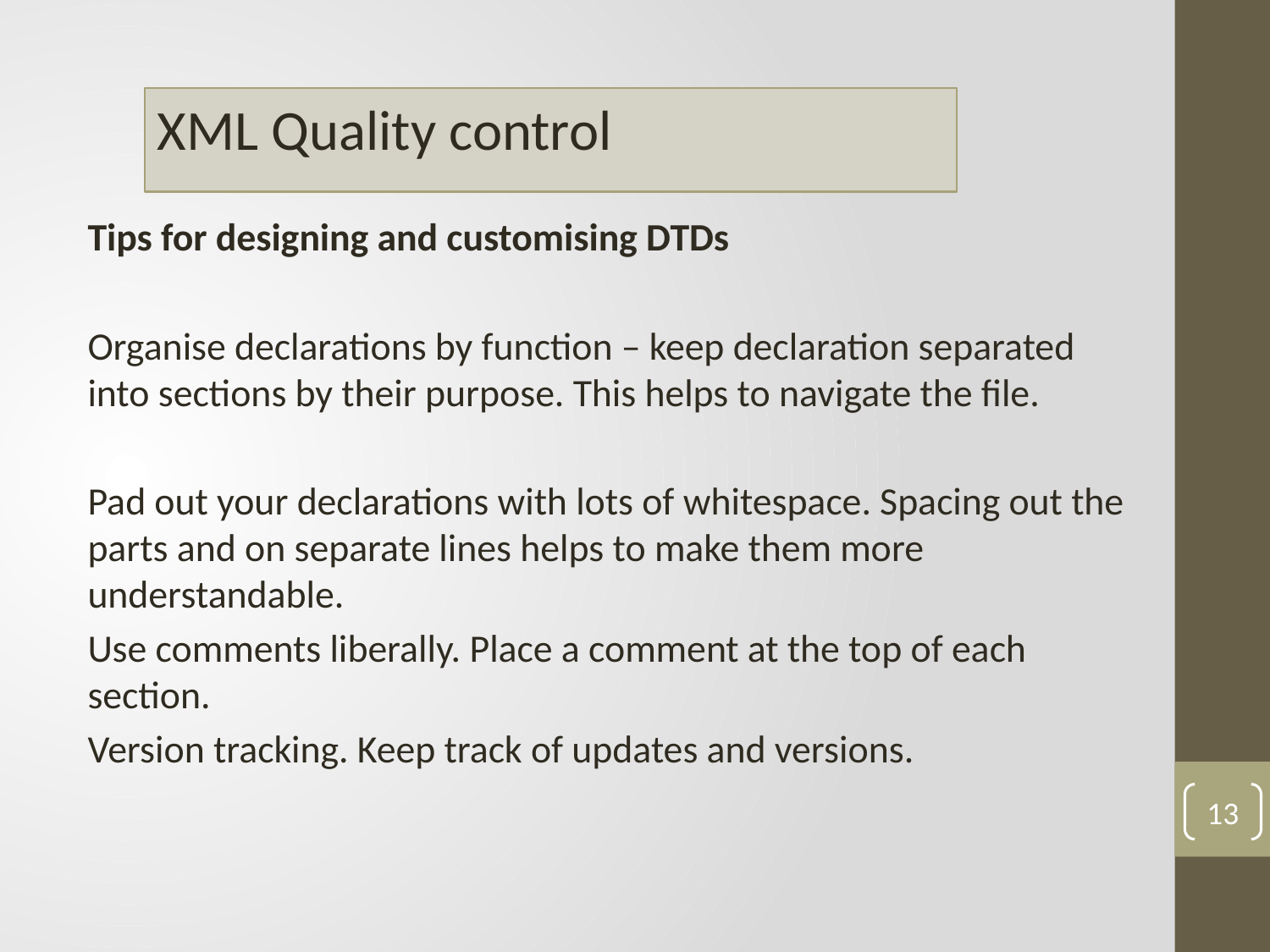

Tips for designing and customising DTDs

Organise declarations by function – keep declaration separated into sections by their purpose. This helps to navigate the file.

Pad out your declarations with lots of whitespace. Spacing out the parts and on separate lines helps to make them more understandable.
Use comments liberally. Place a comment at the top of each section.
Version tracking. Keep track of updates and versions.

13